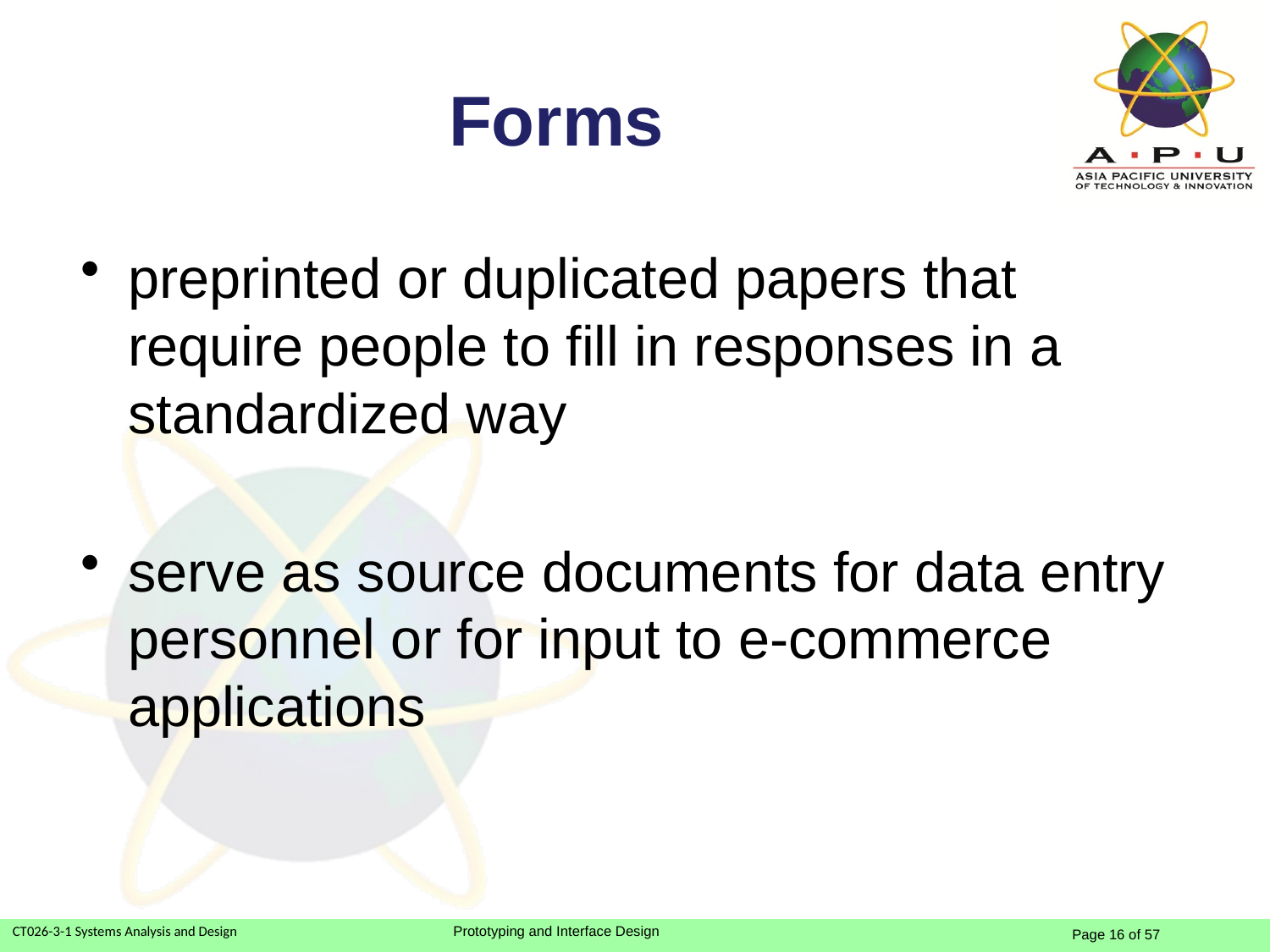

# Forms
preprinted or duplicated papers that require people to fill in responses in a standardized way

serve as source documents for data entry personnel or for input to e-commerce applications